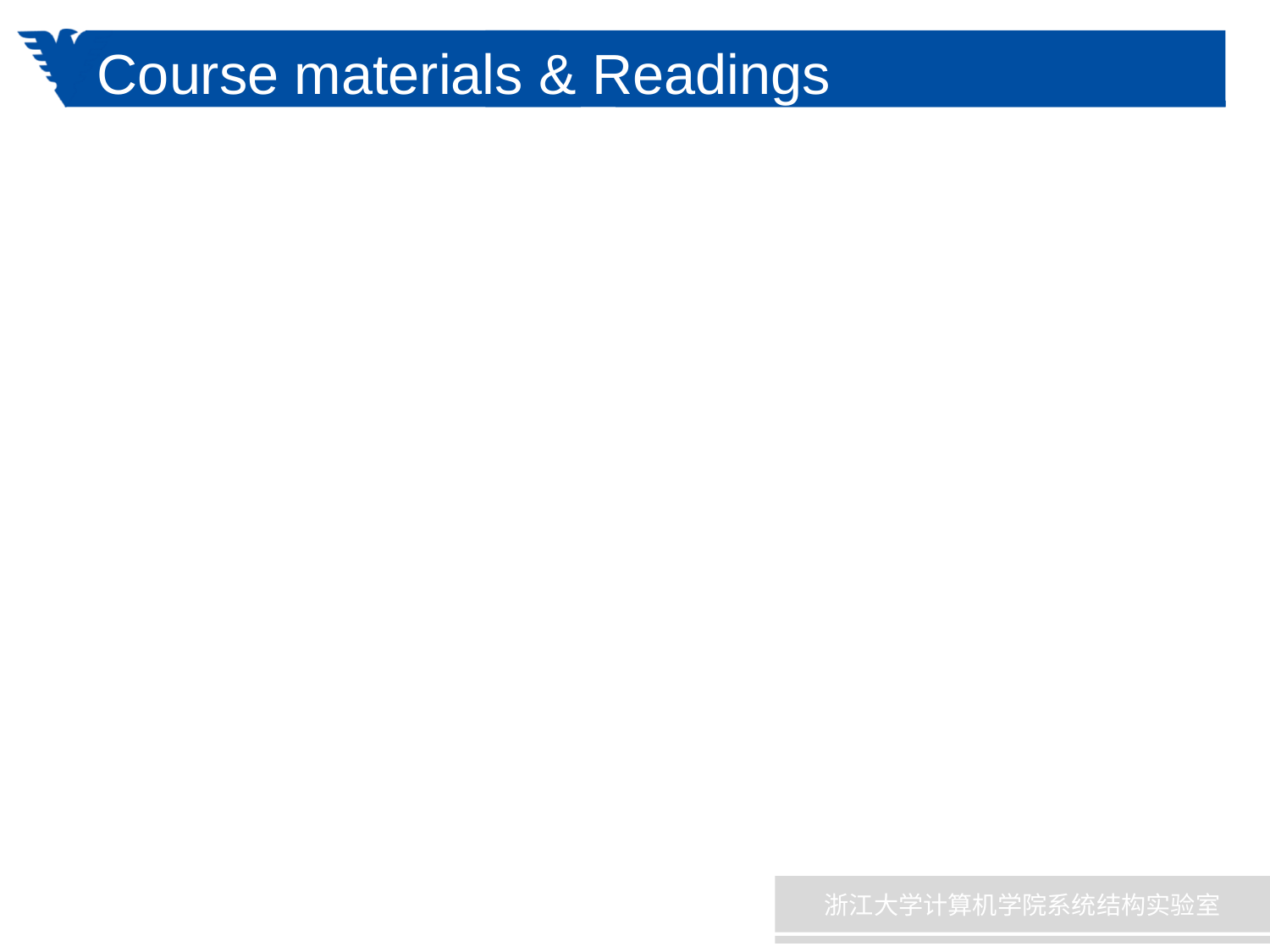

# Course materials & Readings
WWW Computer Architecture Website:
http://www.cs.wisc.edu/arch/www/
http://www.ece.cmu.edu/~ece347/

RISCV ISA Manual
https://github.com/riscv/riscv-isa-manual